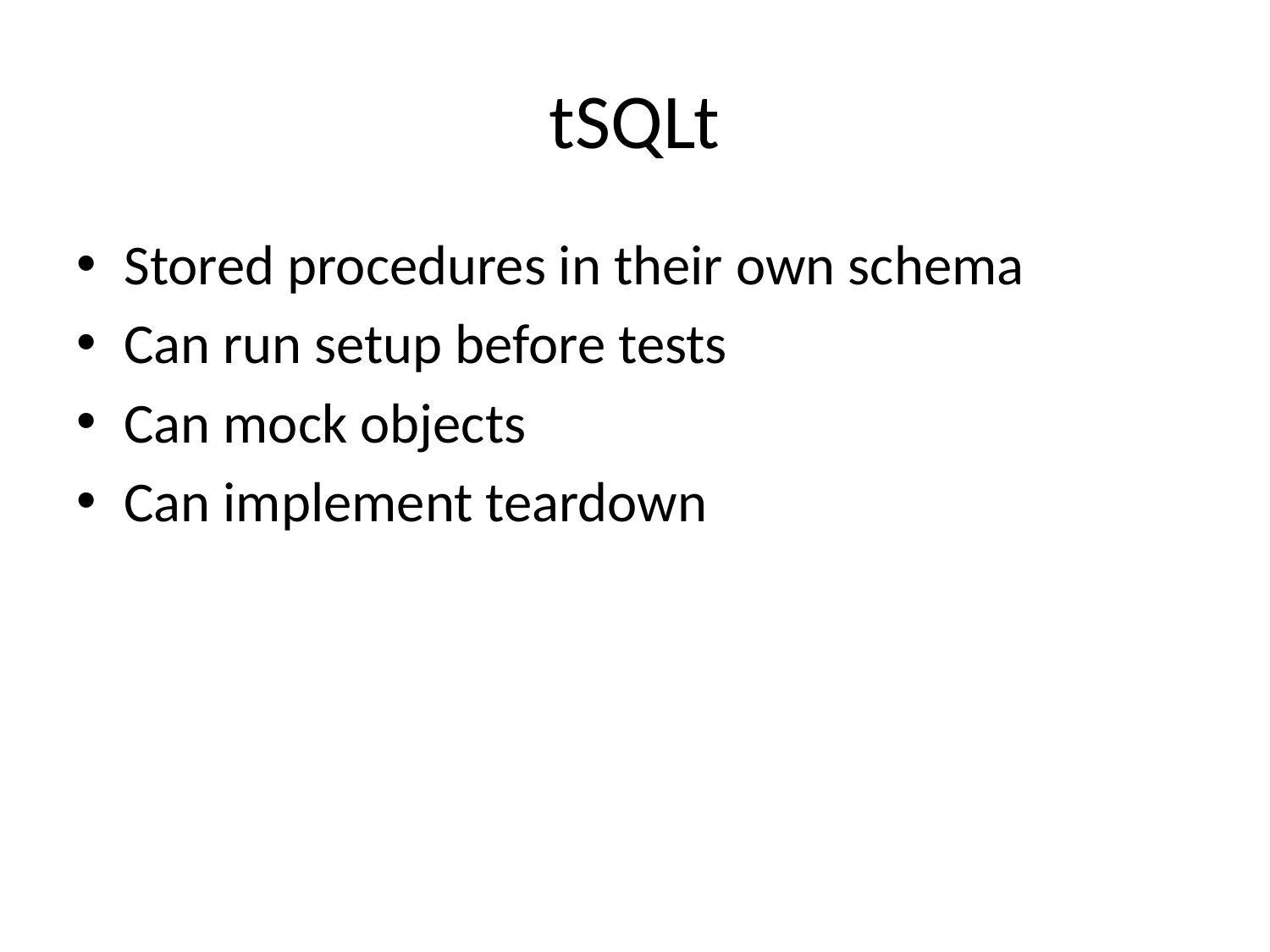

# tSQLt
Stored procedures in their own schema
Can run setup before tests
Can mock objects
Can implement teardown